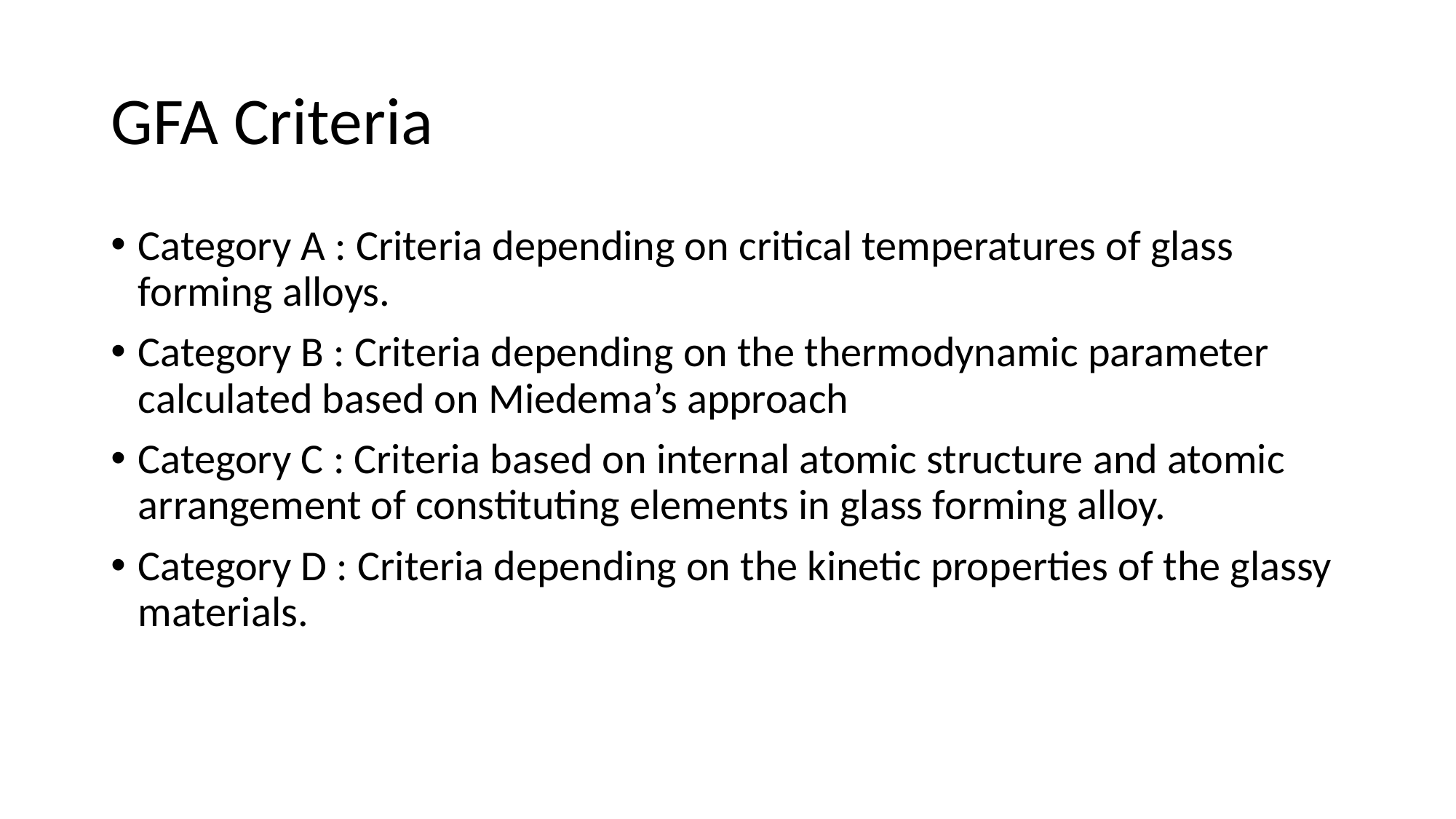

# GFA Criteria
Category A : Criteria depending on critical temperatures of glass forming alloys.
Category B : Criteria depending on the thermodynamic parameter calculated based on Miedema’s approach
Category C : Criteria based on internal atomic structure and atomic arrangement of constituting elements in glass forming alloy.
Category D : Criteria depending on the kinetic properties of the glassy materials.